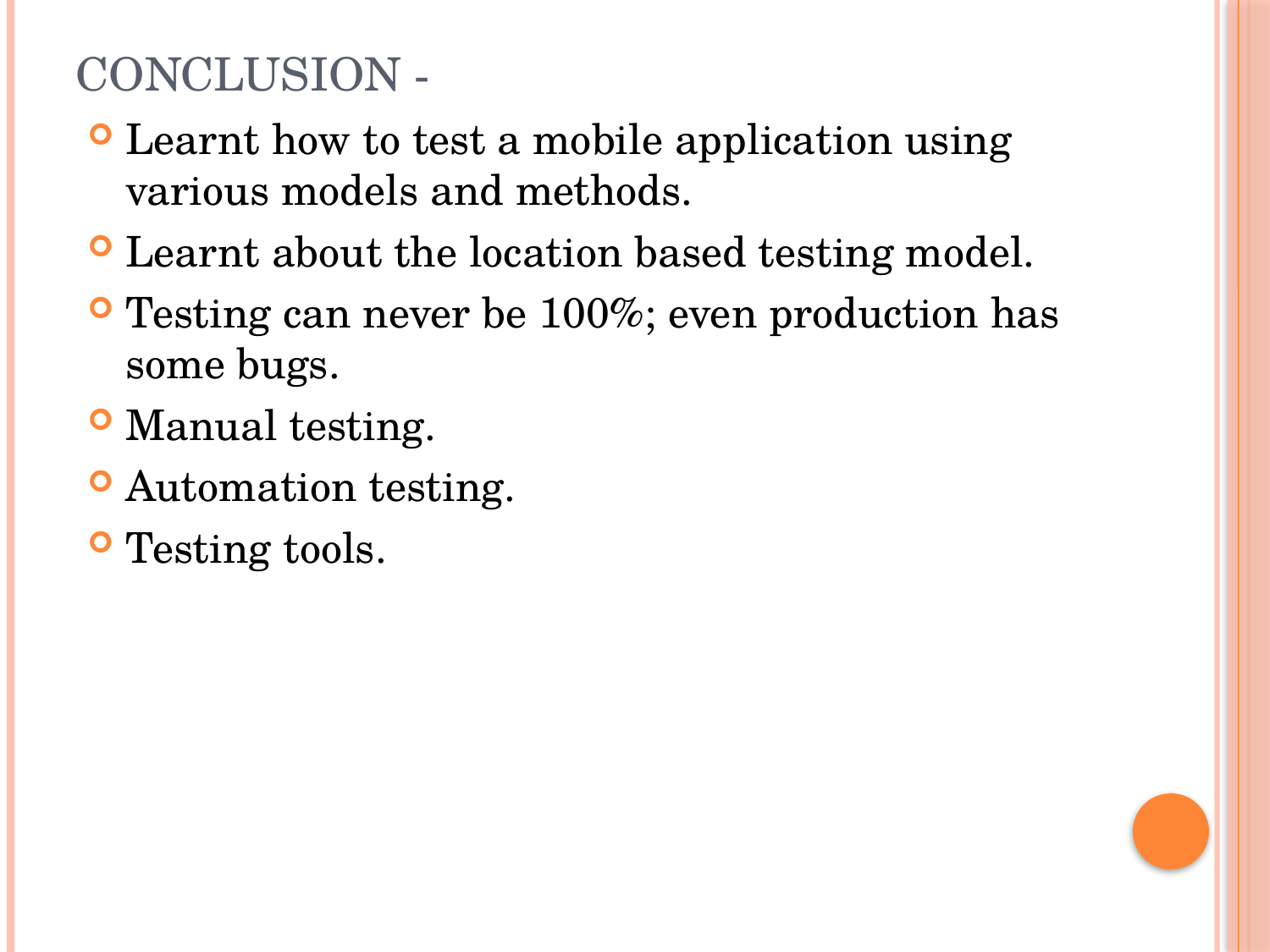

# Conclusion -
Learnt how to test a mobile application using various models and methods.
Learnt about the location based testing model.
Testing can never be 100%; even production has some bugs.
Manual testing.
Automation testing.
Testing tools.